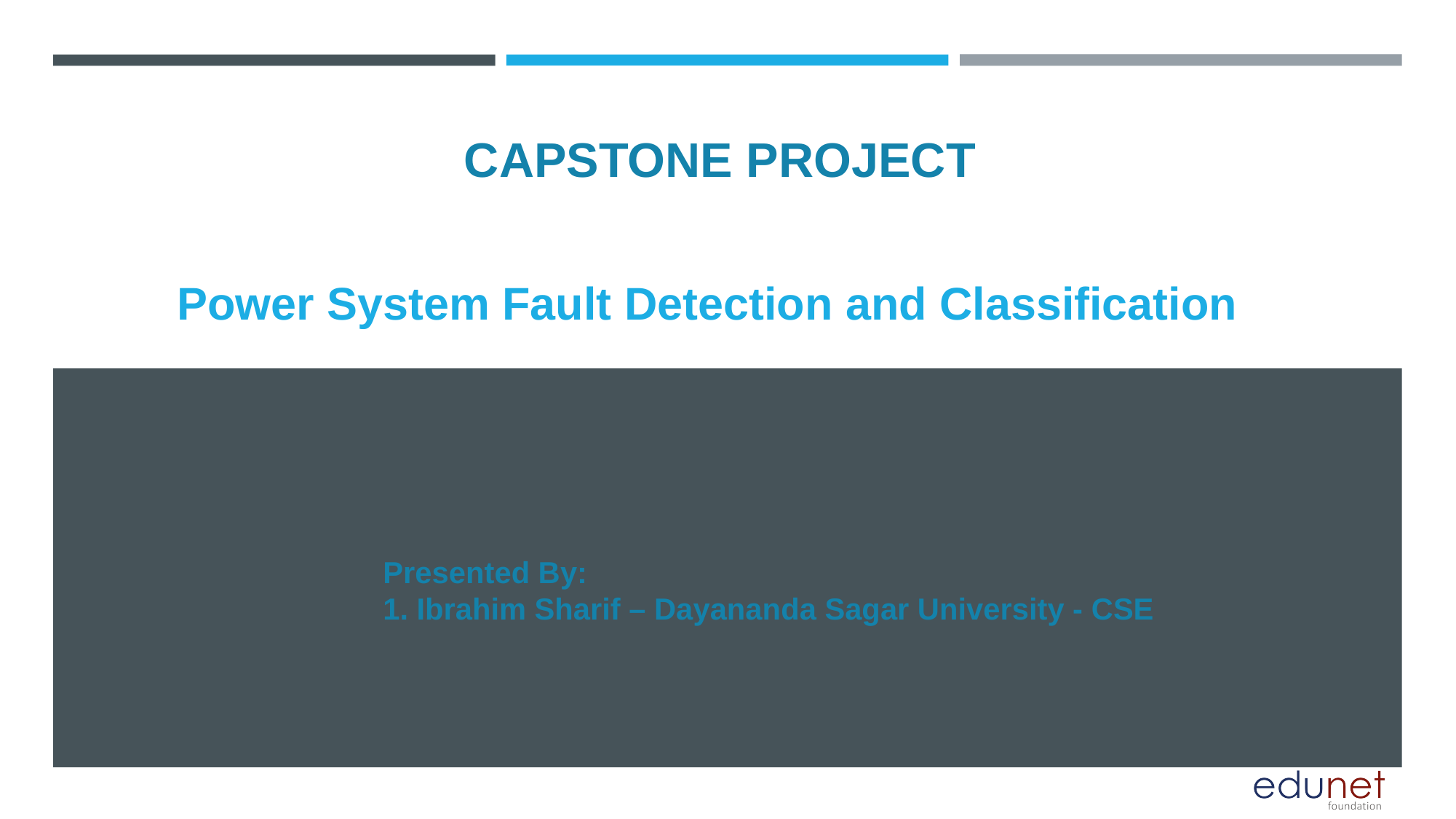

CAPSTONE PROJECT
# Power System Fault Detection and Classification
Presented By:
1. Ibrahim Sharif – Dayananda Sagar University - CSE